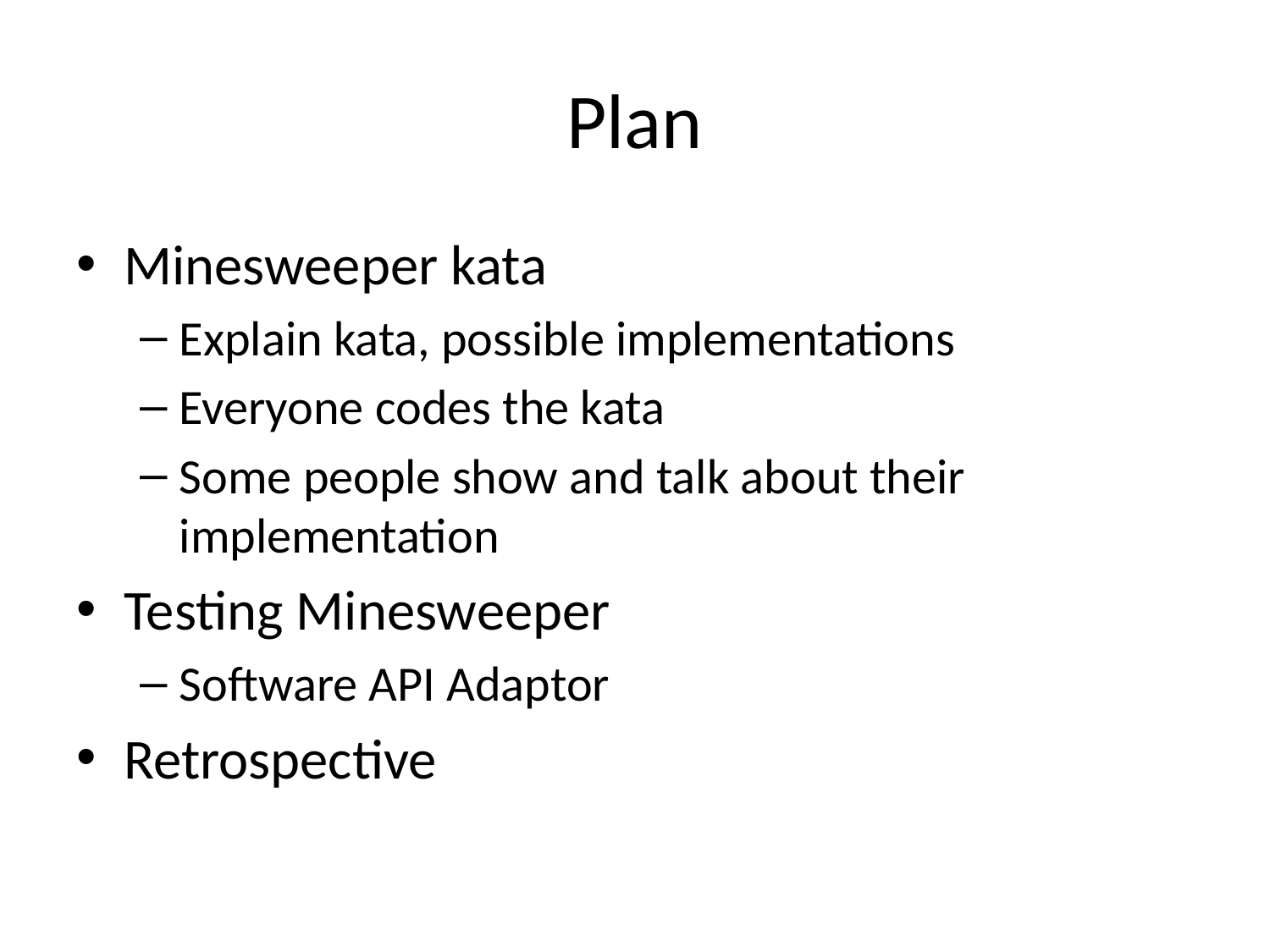

# Plan
Minesweeper kata
Explain kata, possible implementations
Everyone codes the kata
Some people show and talk about their implementation
Testing Minesweeper
Software API Adaptor
Retrospective